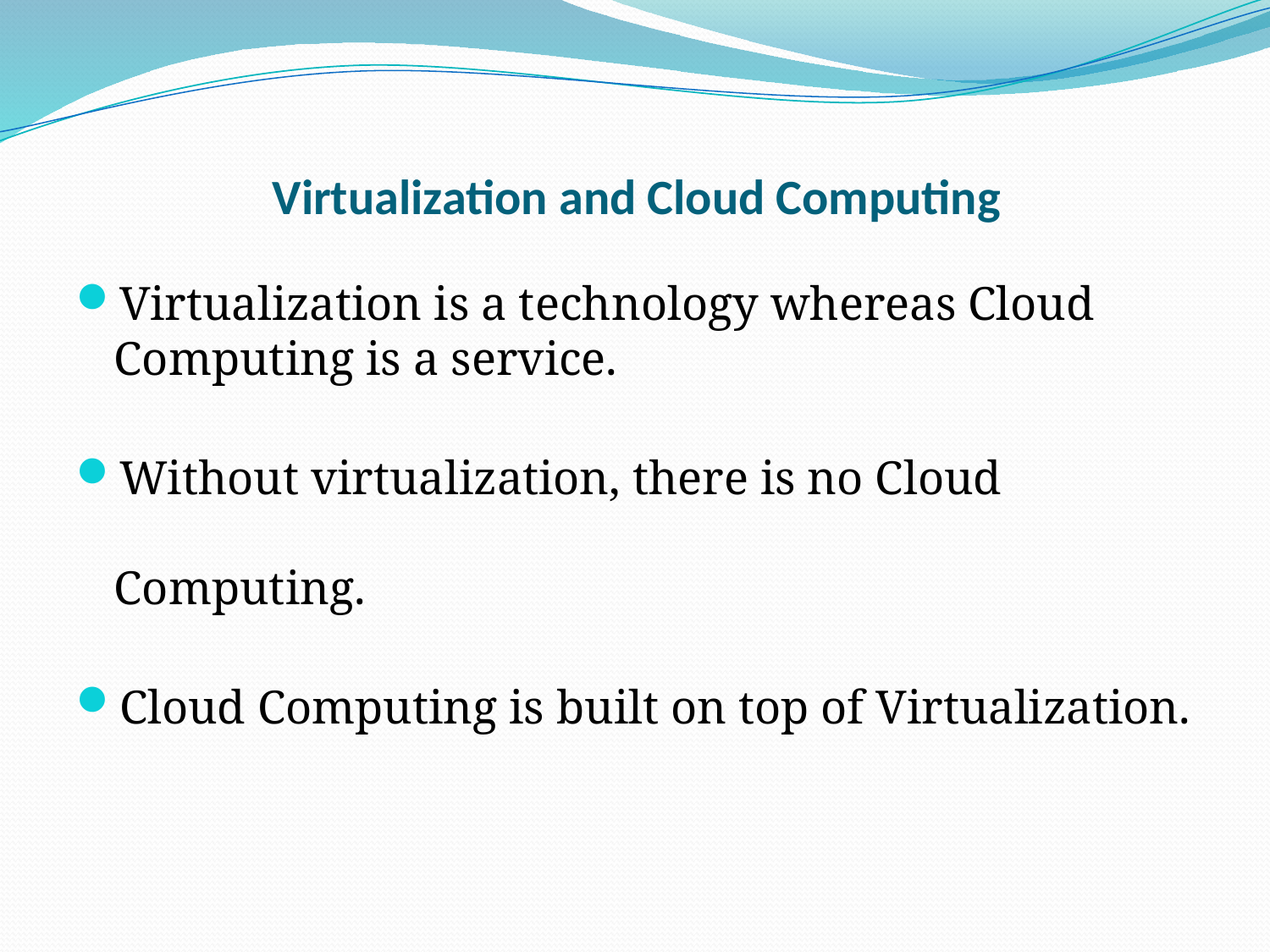

# Virtualization and Cloud Computing
Virtualization is a technology whereas Cloud Computing is a service.
Without virtualization, there is no Cloud Computing.
Cloud Computing is built on top of Virtualization.